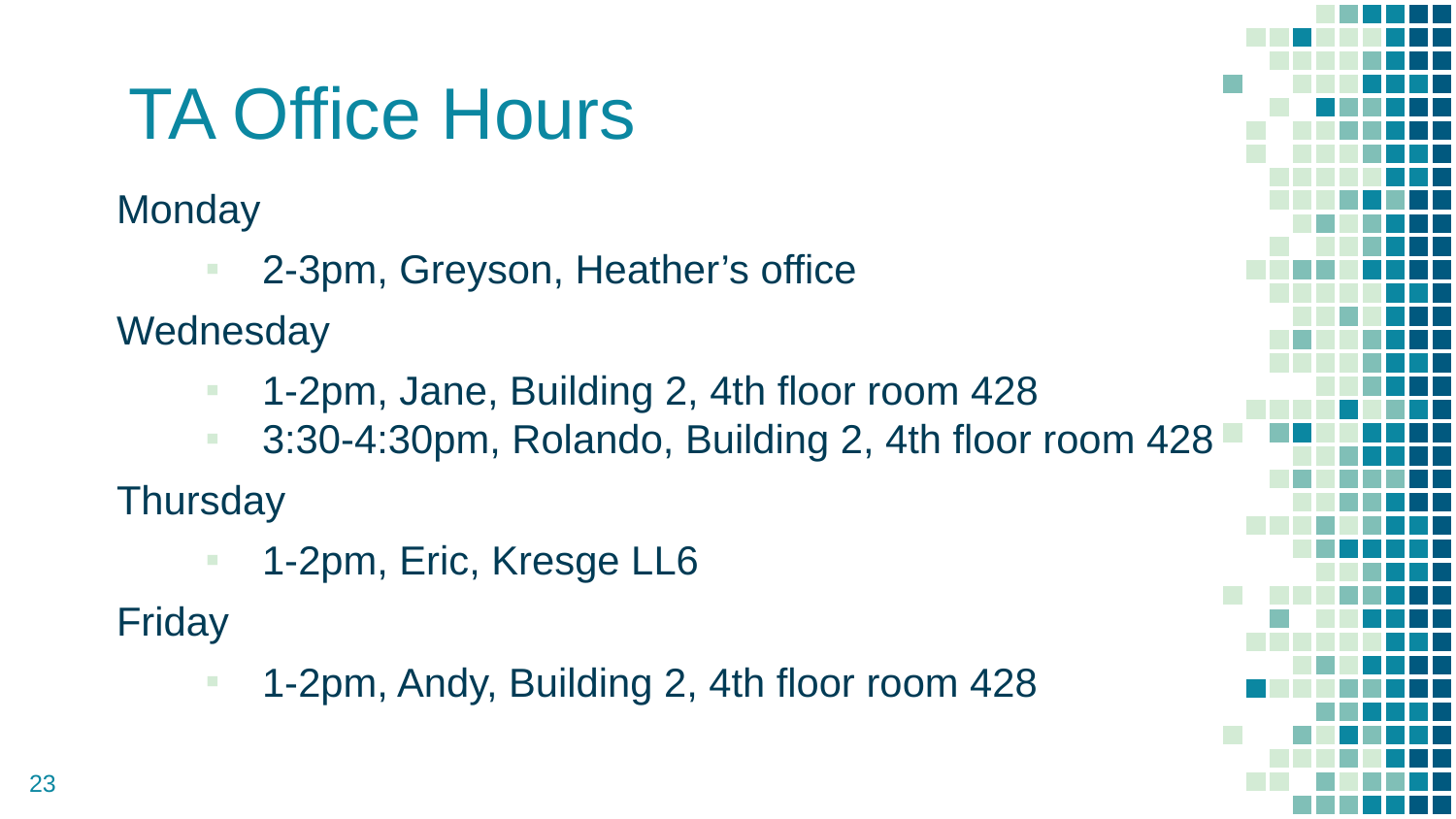

# TA Office Hours
Monday
2-3pm, Greyson, Heather’s office
Wednesday
1-2pm, Jane, Building 2, 4th floor room 428
3:30-4:30pm, Rolando, Building 2, 4th floor room 428
Thursday
1-2pm, Eric, Kresge LL6
Friday
1-2pm, Andy, Building 2, 4th floor room 428
23